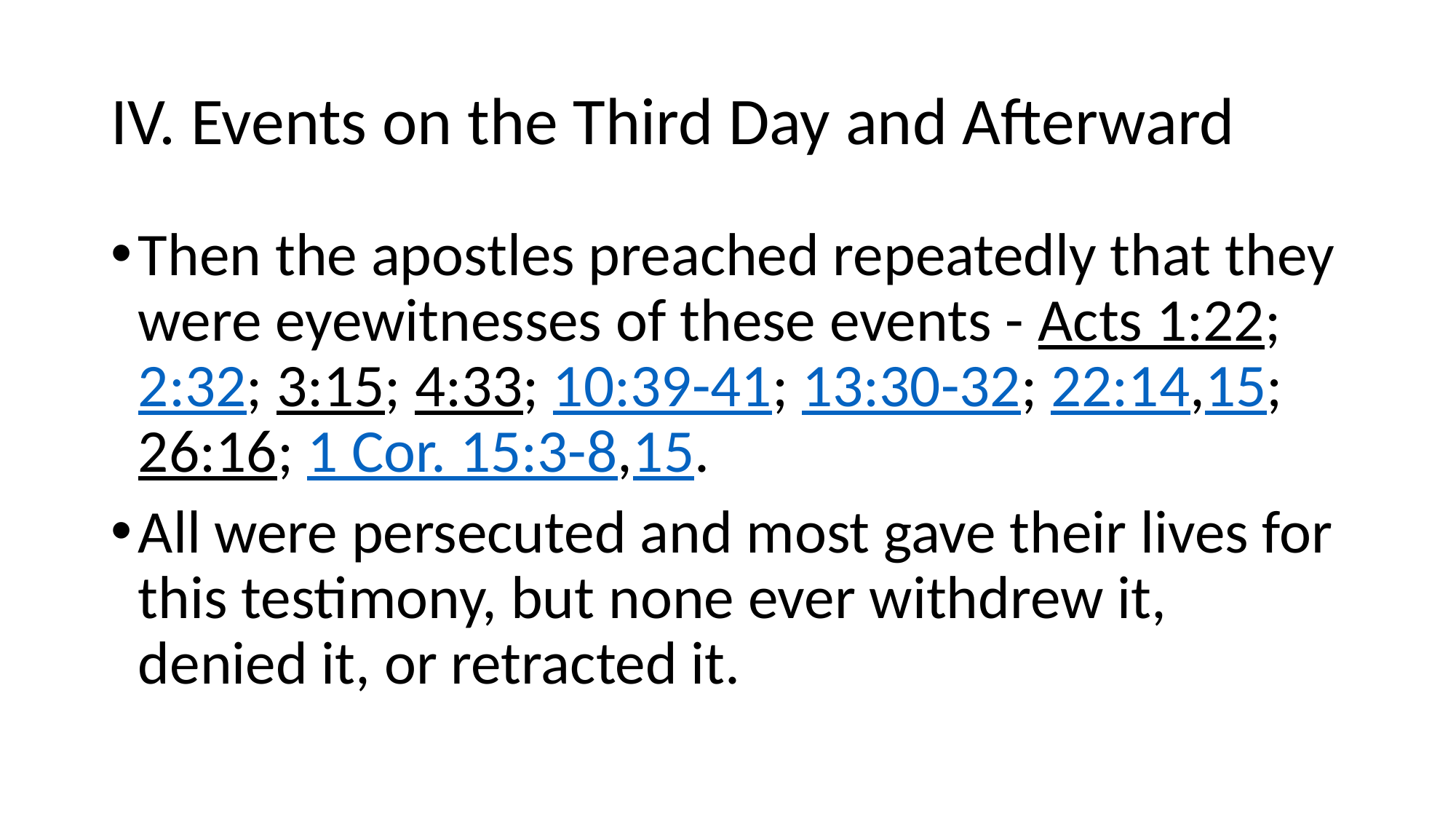

# IV. Events on the Third Day and Afterward
Then the apostles preached repeatedly that they were eyewitnesses of these events - Acts 1:22; 2:32; 3:15; 4:33; 10:39-41; 13:30-32; 22:14,15; 26:16; 1 Cor. 15:3-8,15.
All were persecuted and most gave their lives for this testimony, but none ever withdrew it, denied it, or retracted it.